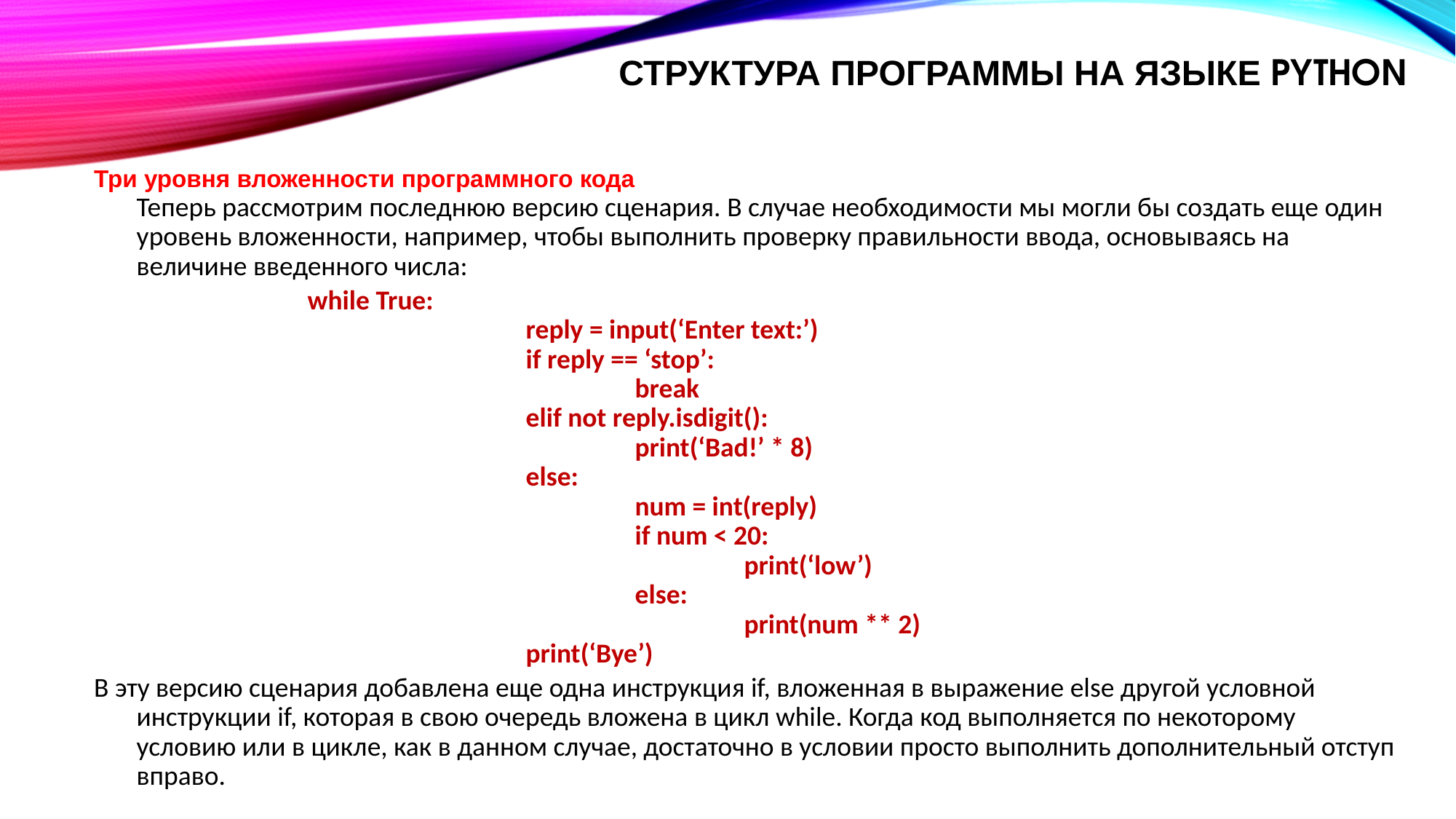

# Структура программы на языке Python

Три уровня вложенности программного кода
Теперь рассмотрим последнюю версию сценария. В случае необходимости мы могли бы создать еще один уровень вложенности, например, чтобы выполнить проверку правильности ввода, основываясь на величине введенного числа:
while True:
		reply = input(‘Enter text:’)
		if reply == ‘stop’:
			break
		elif not reply.isdigit():
			print(‘Bad!’ * 8)
		else:
			num = int(reply)
			if num < 20:
				print(‘low’)
			else:
				print(num ** 2)
		print(‘Bye’)
В эту версию сценария добавлена еще одна инструкция if, вложенная в выражение else другой условной инструкции if, которая в свою очередь вложена в цикл while. Когда код выполняется по некоторому условию или в цикле, как в данном случае, достаточно в условии просто выполнить дополнительный отступ вправо.